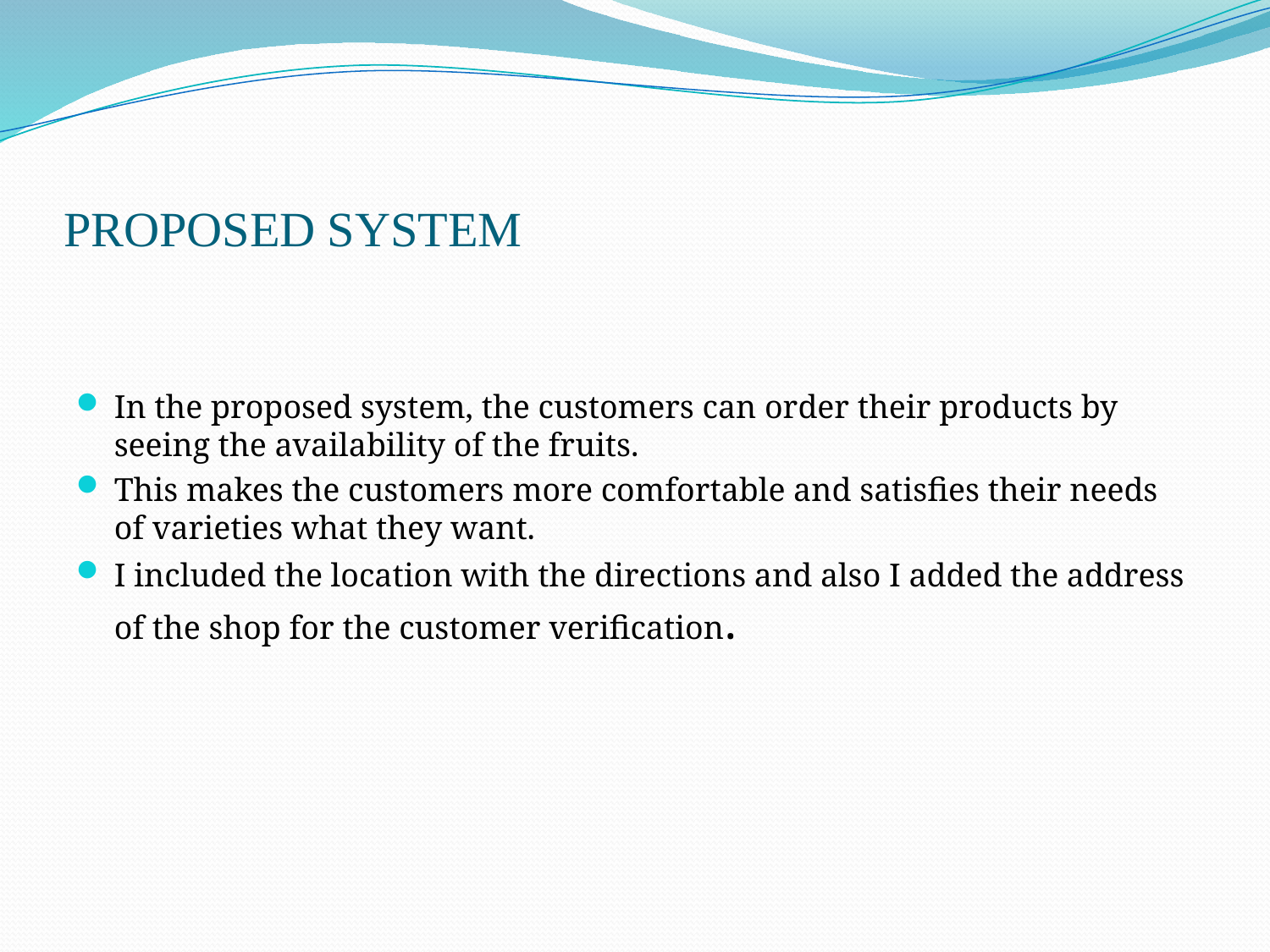

# PROPOSED SYSTEM
In the proposed system, the customers can order their products by seeing the availability of the fruits.
This makes the customers more comfortable and satisfies their needs of varieties what they want.
I included the location with the directions and also I added the address of the shop for the customer verification.